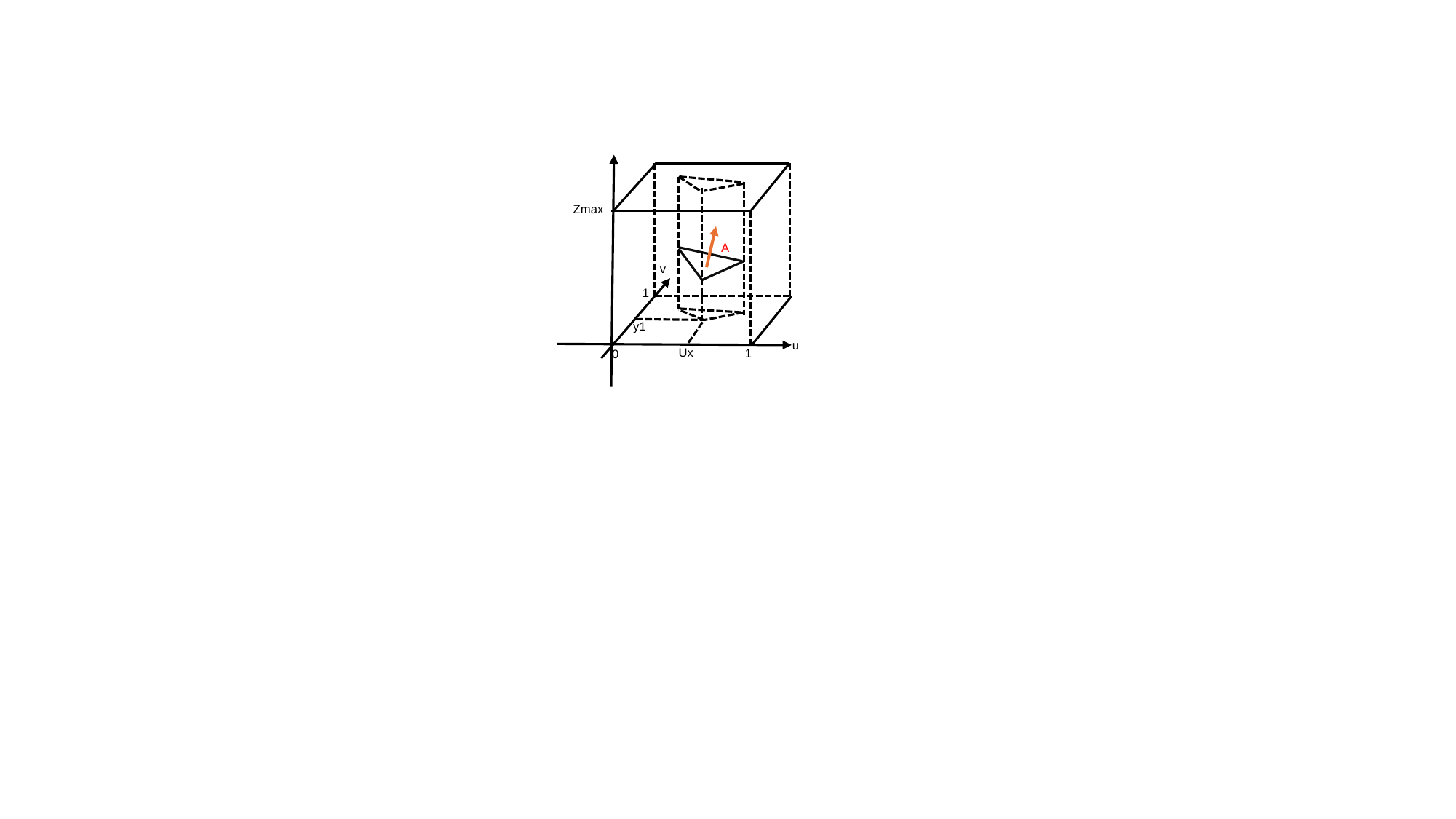

Zmax
A
v

1
y1

u
Ux
1
0